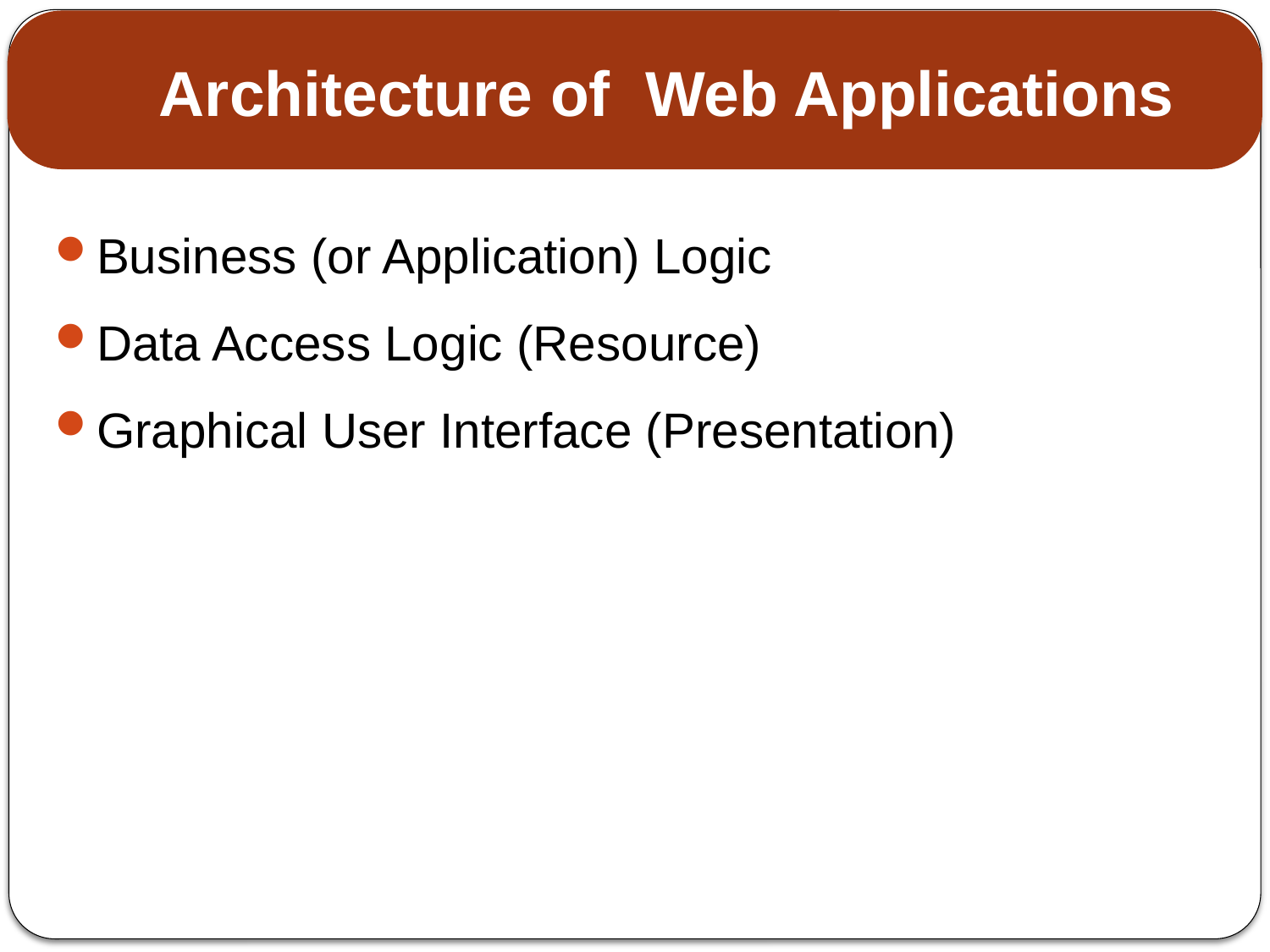

# Architecture of  Web Applications
Business (or Application) Logic
Data Access Logic (Resource)
Graphical User Interface (Presentation)